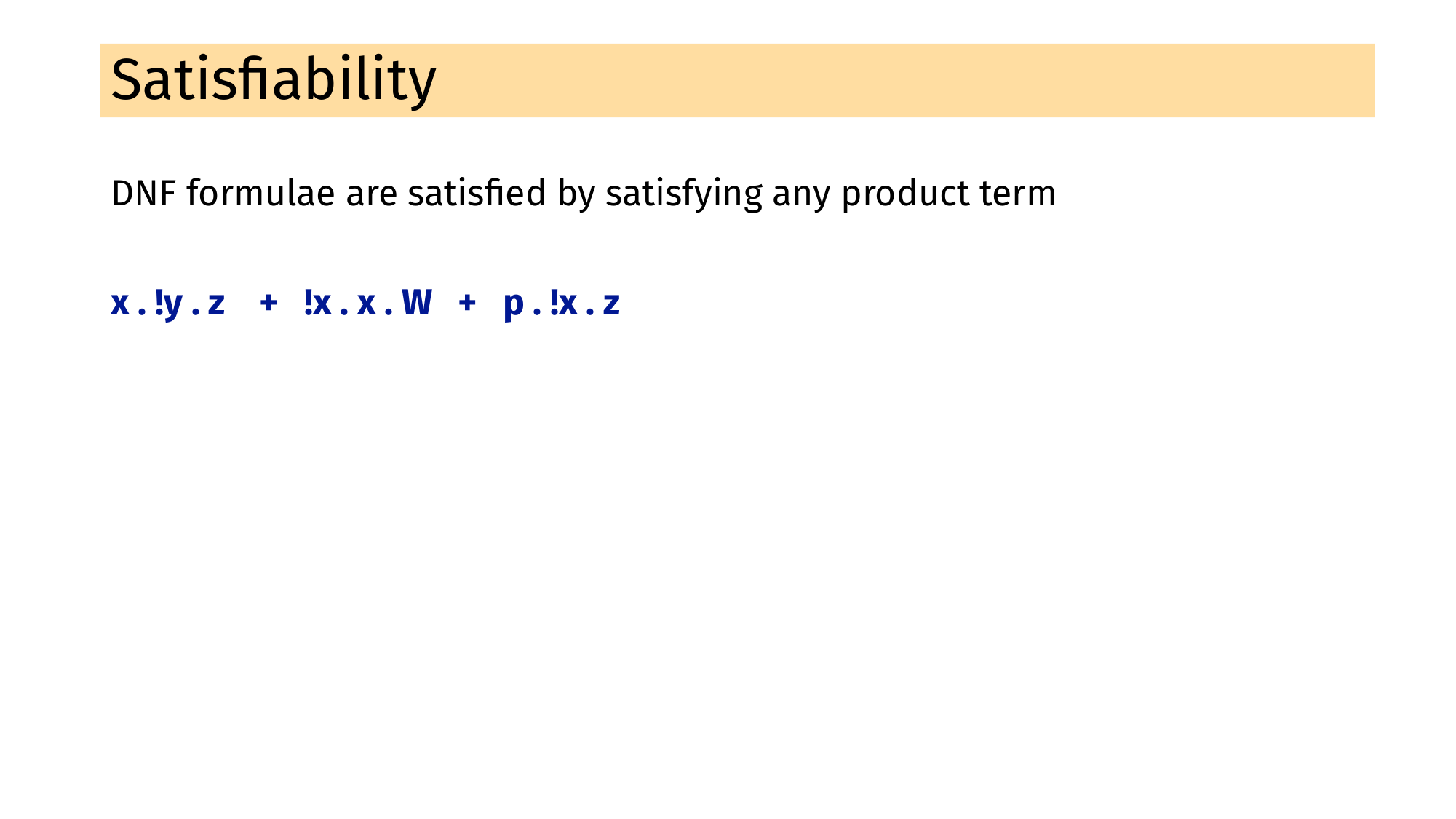

# Satisfiability
DNF formulae are satisfied by satisfying any product term

x . !y . z    +   !x . x . W   +   p . !x . z